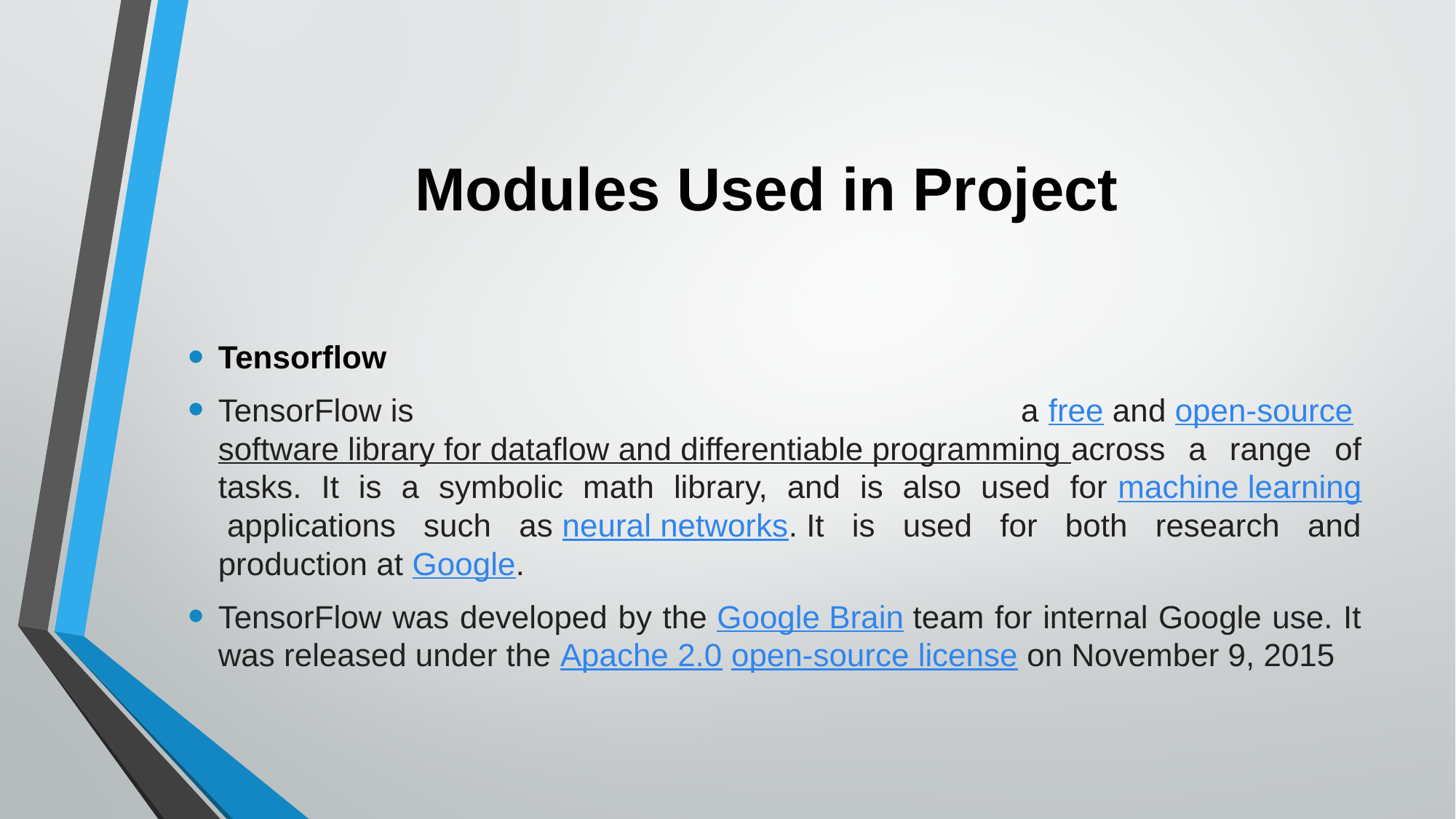

# Modules Used in Project
Tensorflow
TensorFlow is a free and open-source software library for dataflow and differentiable programming across a range of tasks. It is a symbolic math library, and is also used for machine learning applications such as neural networks. It is used for both research and production at Google.‍
TensorFlow was developed by the Google Brain team for internal Google use. It was released under the Apache 2.0 open-source license on November 9, 2015